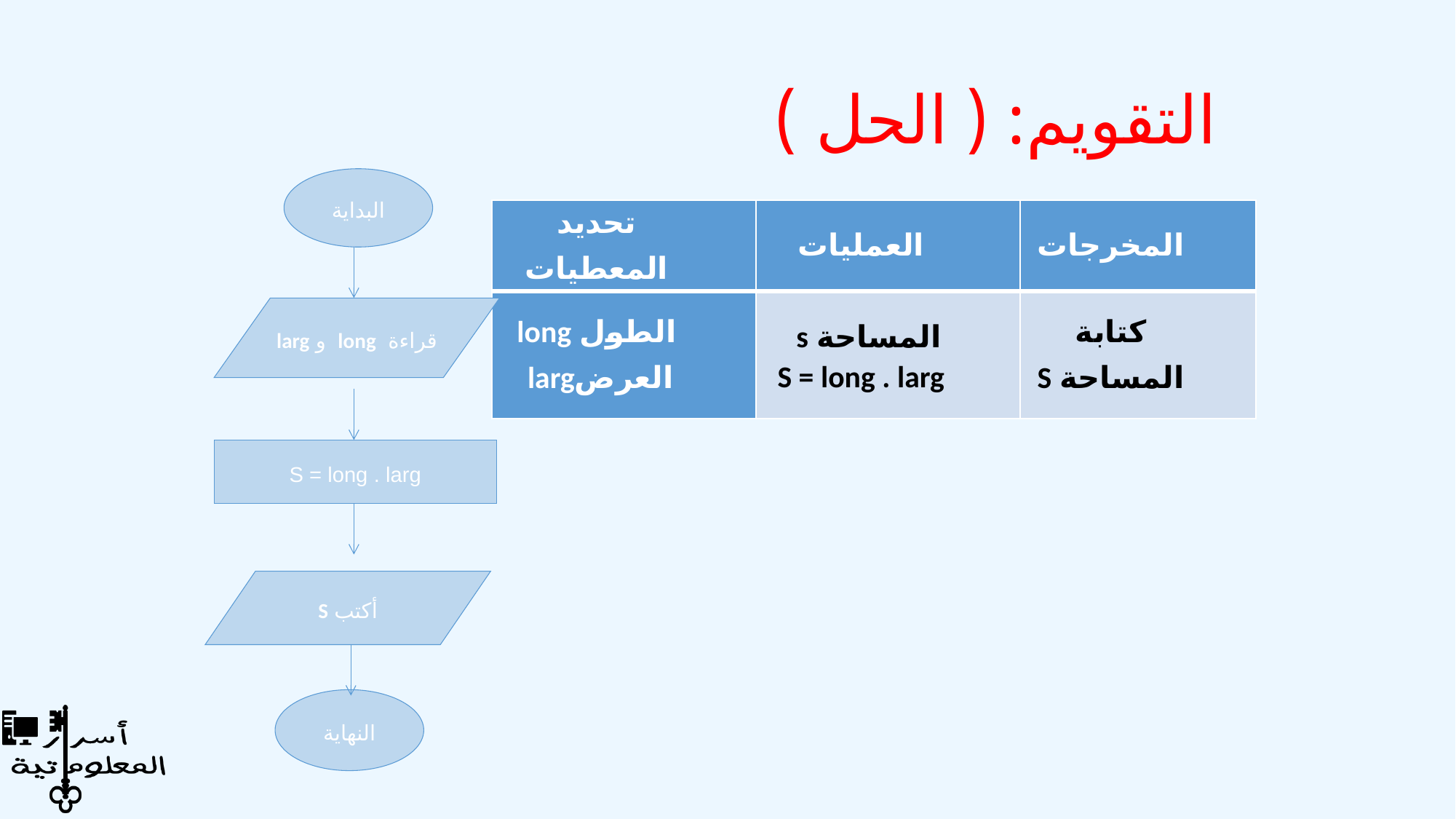

# التقويم: ( الحل )
البداية
قراءة  long  و larg
S = long . larg
أكتب S
النهاية
| تحديد المعطيات | العمليات | المخرجات |
| --- | --- | --- |
| الطول long العرضlarg | المساحة s S = long . larg | كتابة المساحة S |

البداية
قراءة  long  و larg
S = long . larg
أكتب S
النهاية